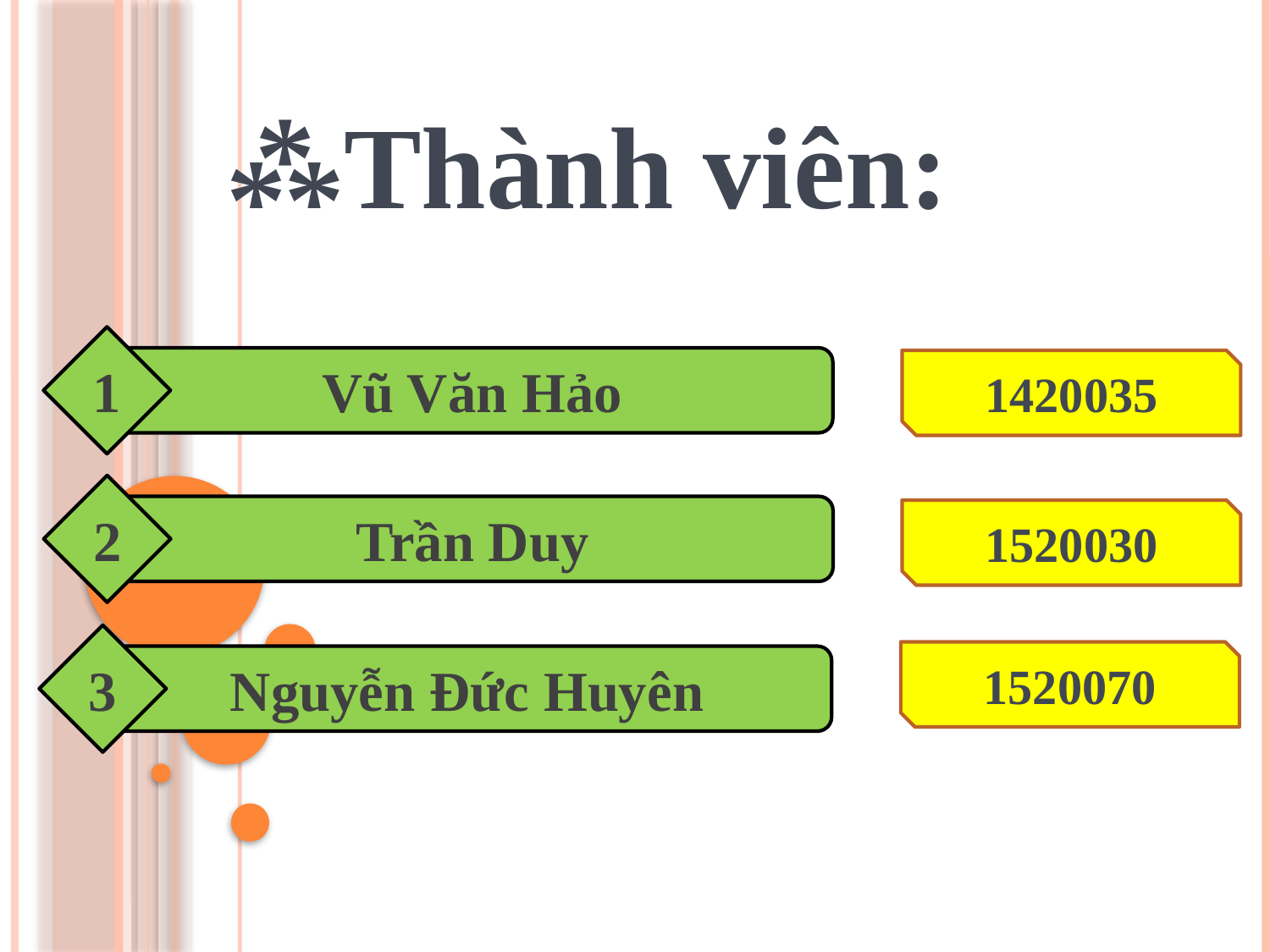

⁂Thành viên:
1
Vũ Văn Hảo
1420035
2
Trần Duy
1520030
3
1520070
Nguyễn Đức Huyên